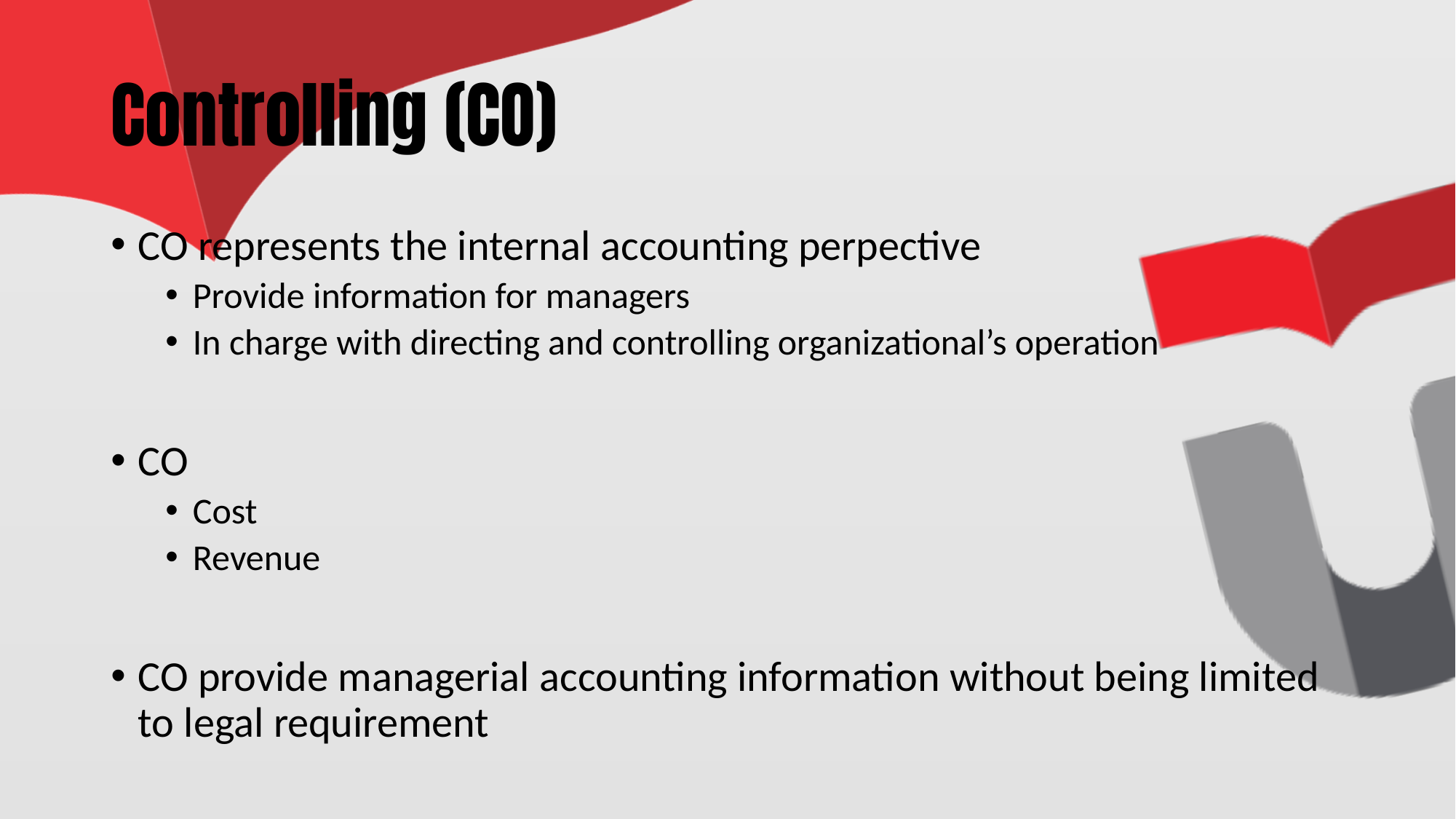

# Controlling (CO)
CO represents the internal accounting perpective
Provide information for managers
In charge with directing and controlling organizational’s operation

CO
Cost
Revenue

CO provide managerial accounting information without being limited to legal requirement